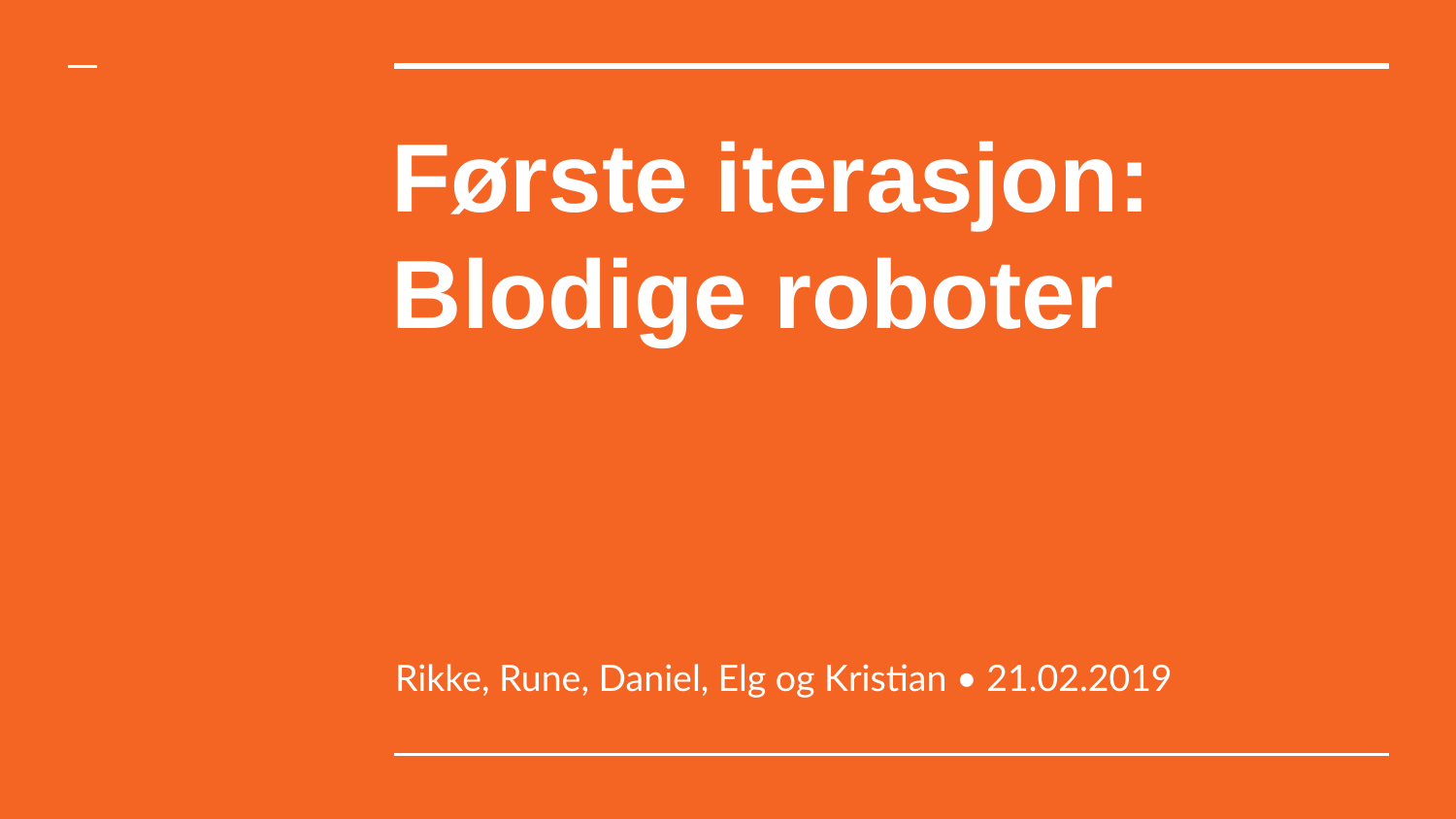

# Første iterasjon: Blodige roboter
Rikke, Rune, Daniel, Elg og Kristian • 21.02.2019